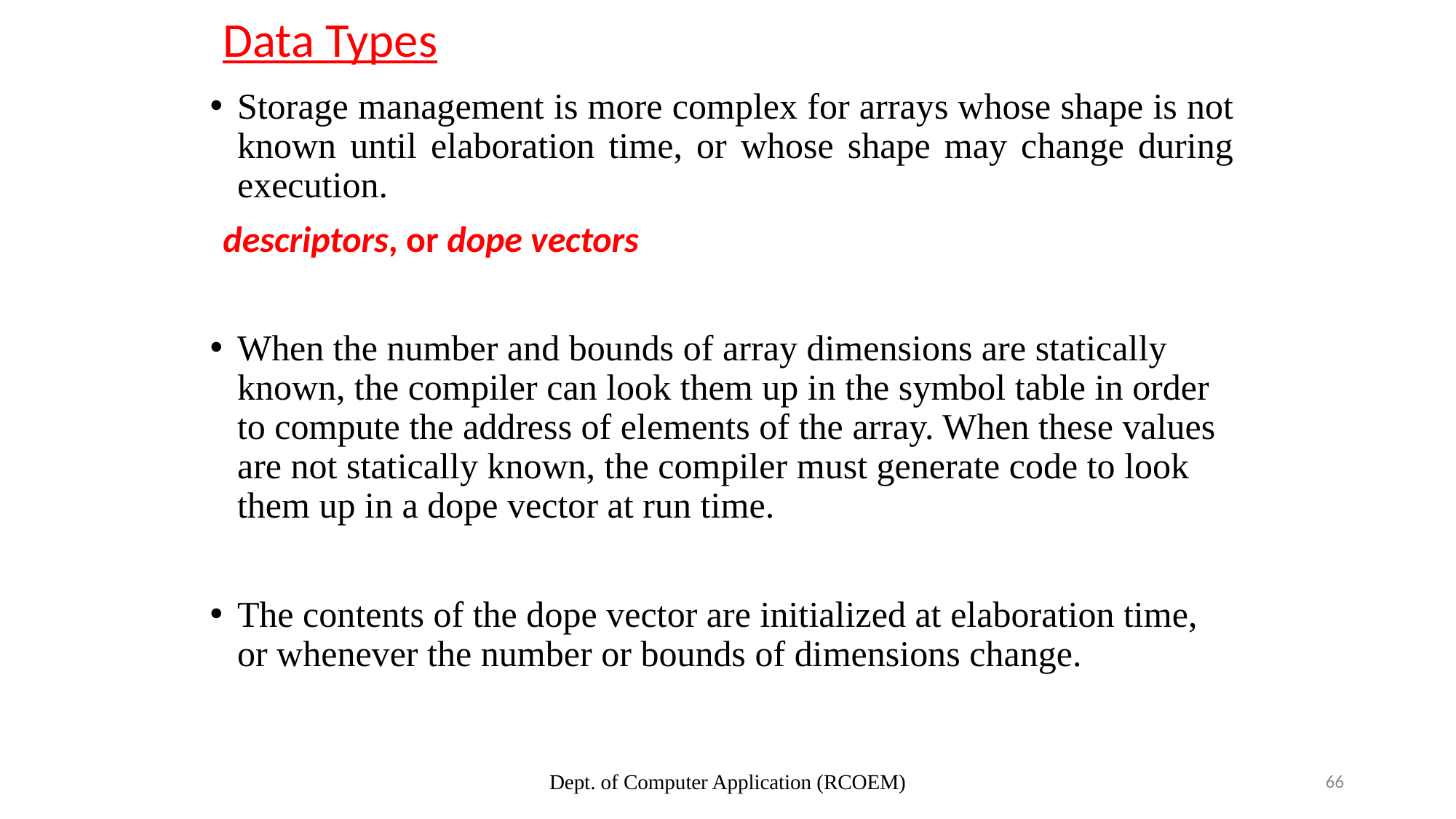

# Data Types
Storage management is more complex for arrays whose shape is not known until elaboration time, or whose shape may change during execution.
descriptors, or dope vectors

When the number and bounds of array dimensions are statically known, the compiler can look them up in the symbol table in order to compute the address of elements of the array. When these values are not statically known, the compiler must generate code to look them up in a dope vector at run time.

The contents of the dope vector are initialized at elaboration time, or whenever the number or bounds of dimensions change.

Dept. of Computer Application (RCOEM)
66